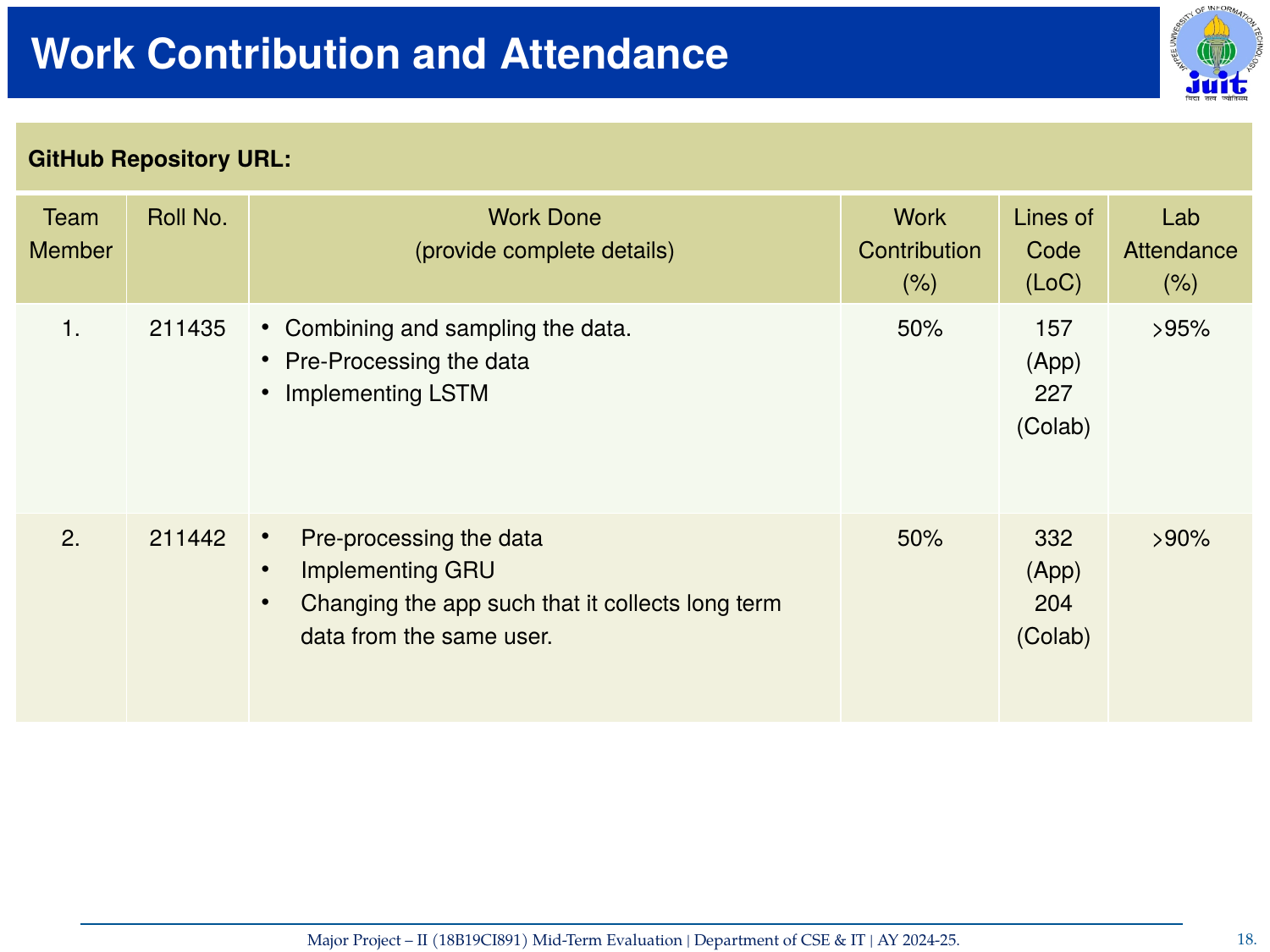

# Work Contribution and Attendance

| GitHub Repository URL: |  |  |  |  |  |
| --- | --- | --- | --- | --- | --- |
| Team Member | Roll No. | Work Done (provide complete details) | Work Contribution (%) | Lines of Code (LoC) | Lab Attendance (%) |
| 1. | 211435 | Combining and sampling the data. Pre-Processing the data Implementing LSTM | 50% | 157 (App) 227 (Colab) | >95% |
| 2. | 211442 | Pre-processing the data Implementing GRU Changing the app such that it collects long term data from the same user. | 50% | 332 (App) 204 (Colab) | >90% |